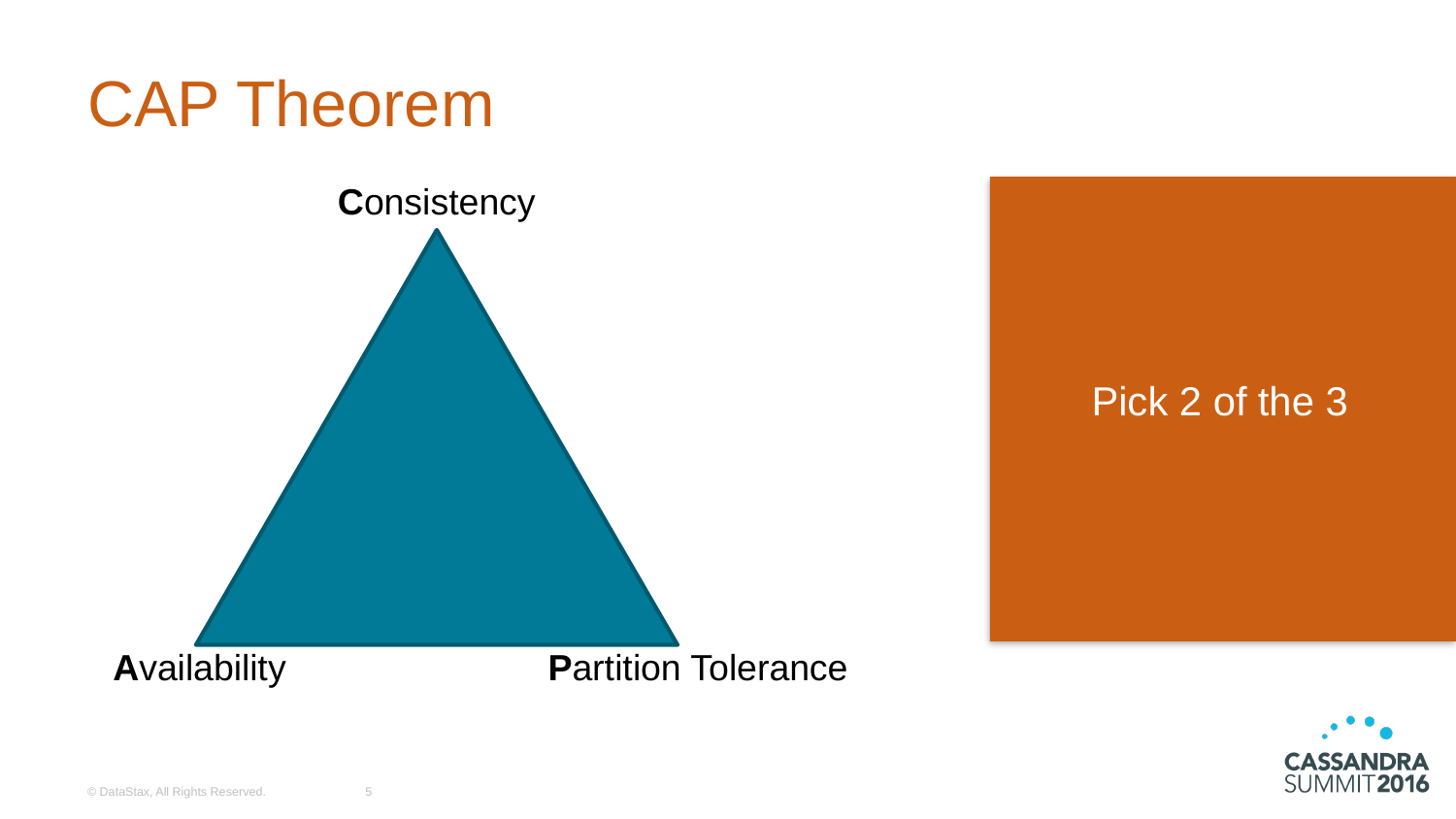

# CAP Theorem
Consistency

Availability
Partition Tolerance
Pick 2 of the 3
© DataStax, All Rights Reserved.
5